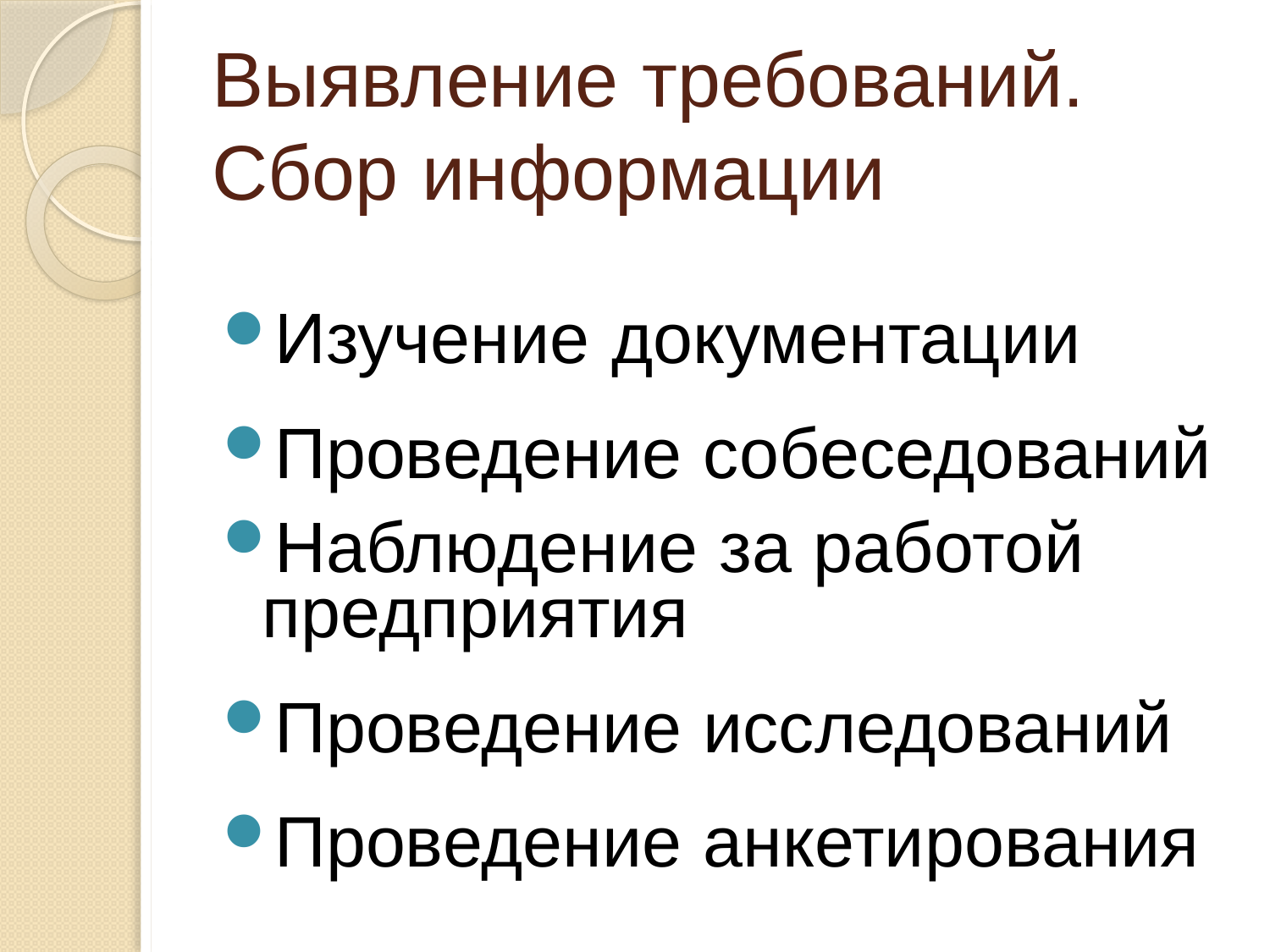

# Выявление требований. Сбор информации
Изучение документации
Проведение собеседований
Наблюдение за работой предприятия
Проведение исследований
Проведение анкетирования